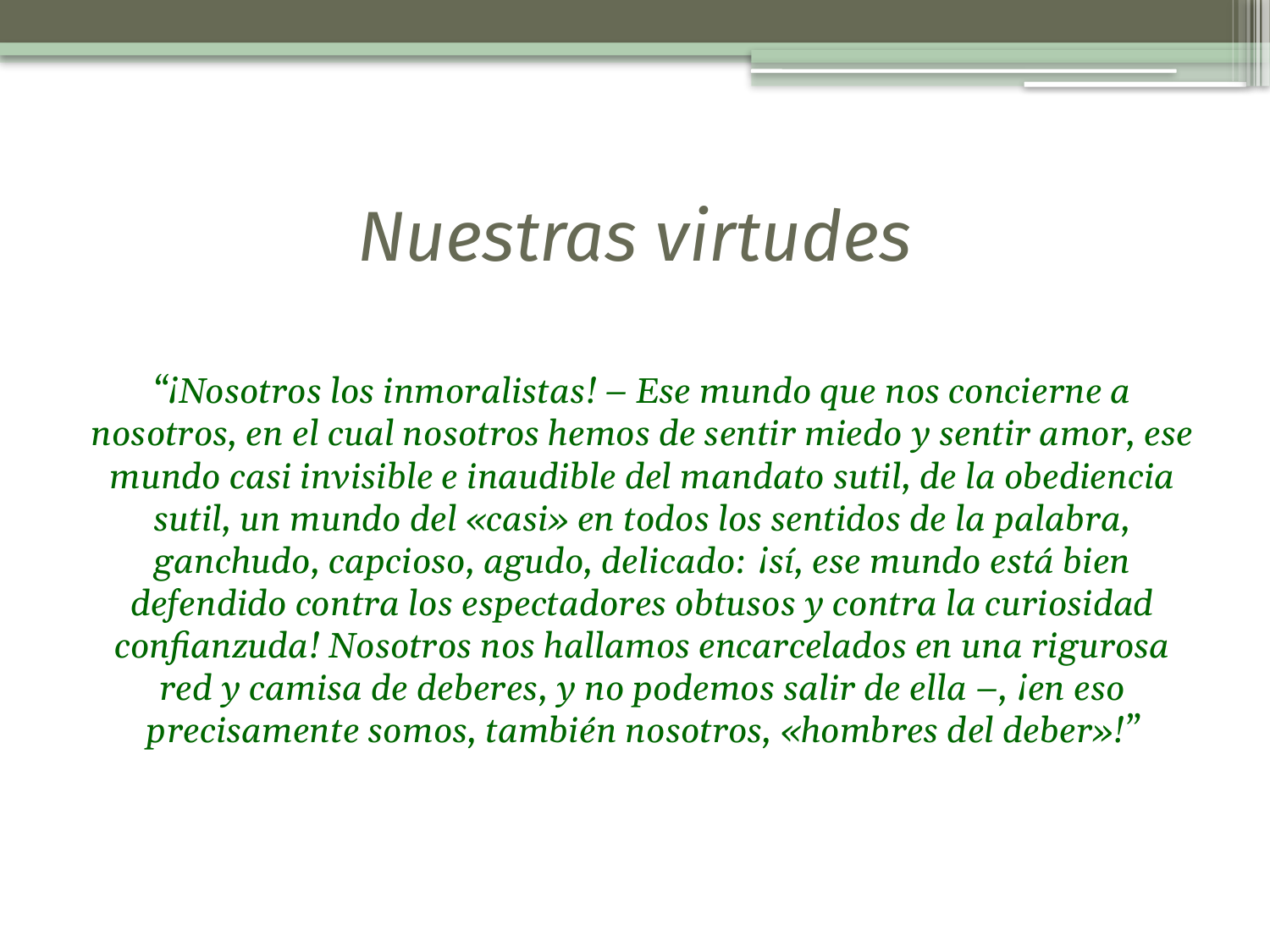

# Nuestras virtudes

“¡Nosotros los inmoralistas! – Ese mundo que nos concierne a nosotros, en el cual nosotros hemos de sentir miedo y sentir amor, ese mundo casi invisible e inaudible del mandato sutil, de la obediencia sutil, un mundo del «casi» en todos los sentidos de la palabra, ganchudo, capcioso, agudo, delicado: ¡sí, ese mundo está bien defendido contra los espectadores obtusos y contra la curiosidad confianzuda! Nosotros nos hallamos encarcelados en una rigurosa red y camisa de deberes, y no podemos salir de ella –, ¡en eso precisamente somos, también nosotros, «hombres del deber»!”